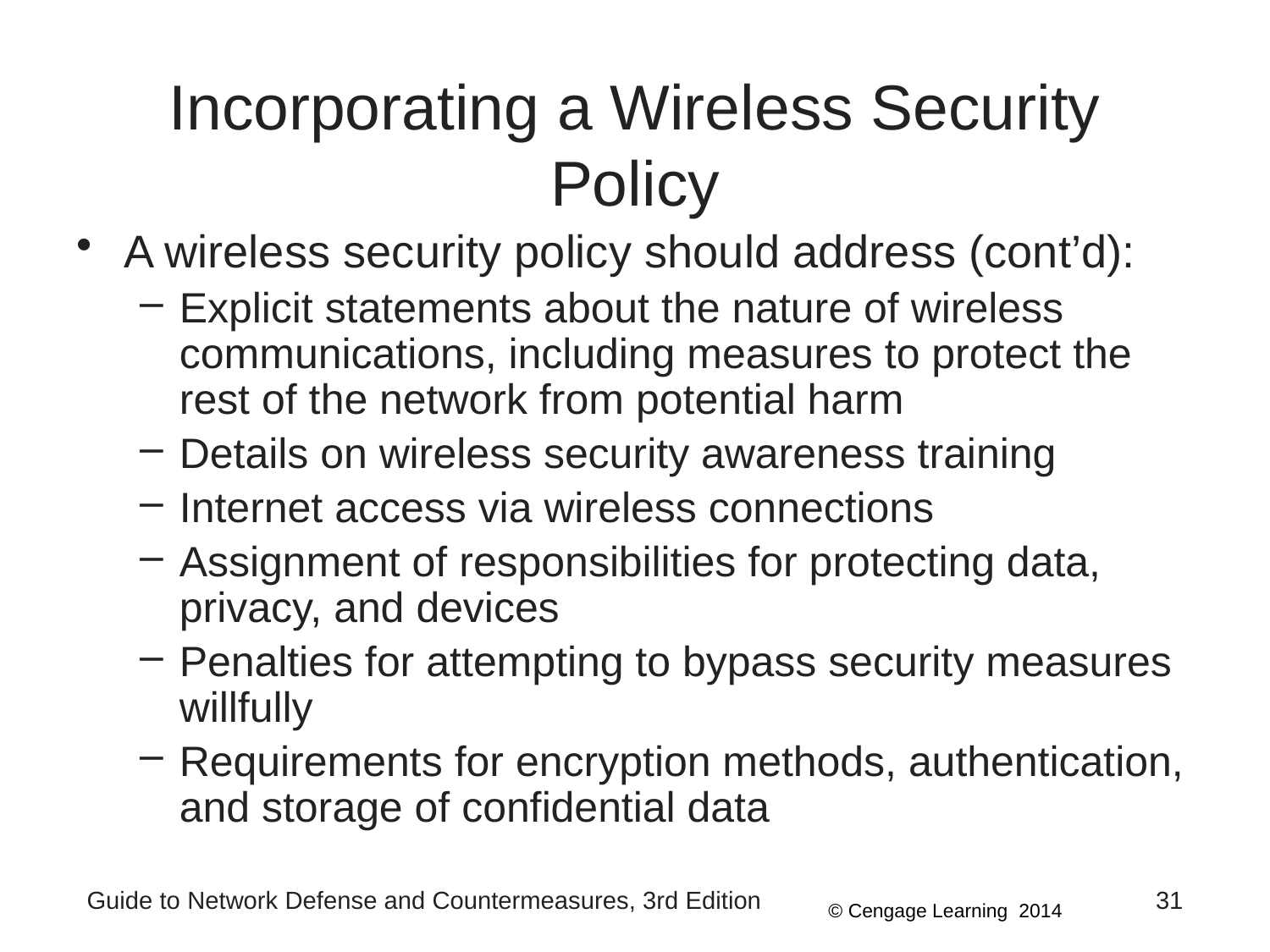

# Incorporating a Wireless Security Policy
A wireless security policy should address (cont’d):
Explicit statements about the nature of wireless communications, including measures to protect the rest of the network from potential harm
Details on wireless security awareness training
Internet access via wireless connections
Assignment of responsibilities for protecting data, privacy, and devices
Penalties for attempting to bypass security measures willfully
Requirements for encryption methods, authentication, and storage of confidential data

Guide to Network Defense and Countermeasures, 3rd Edition
31